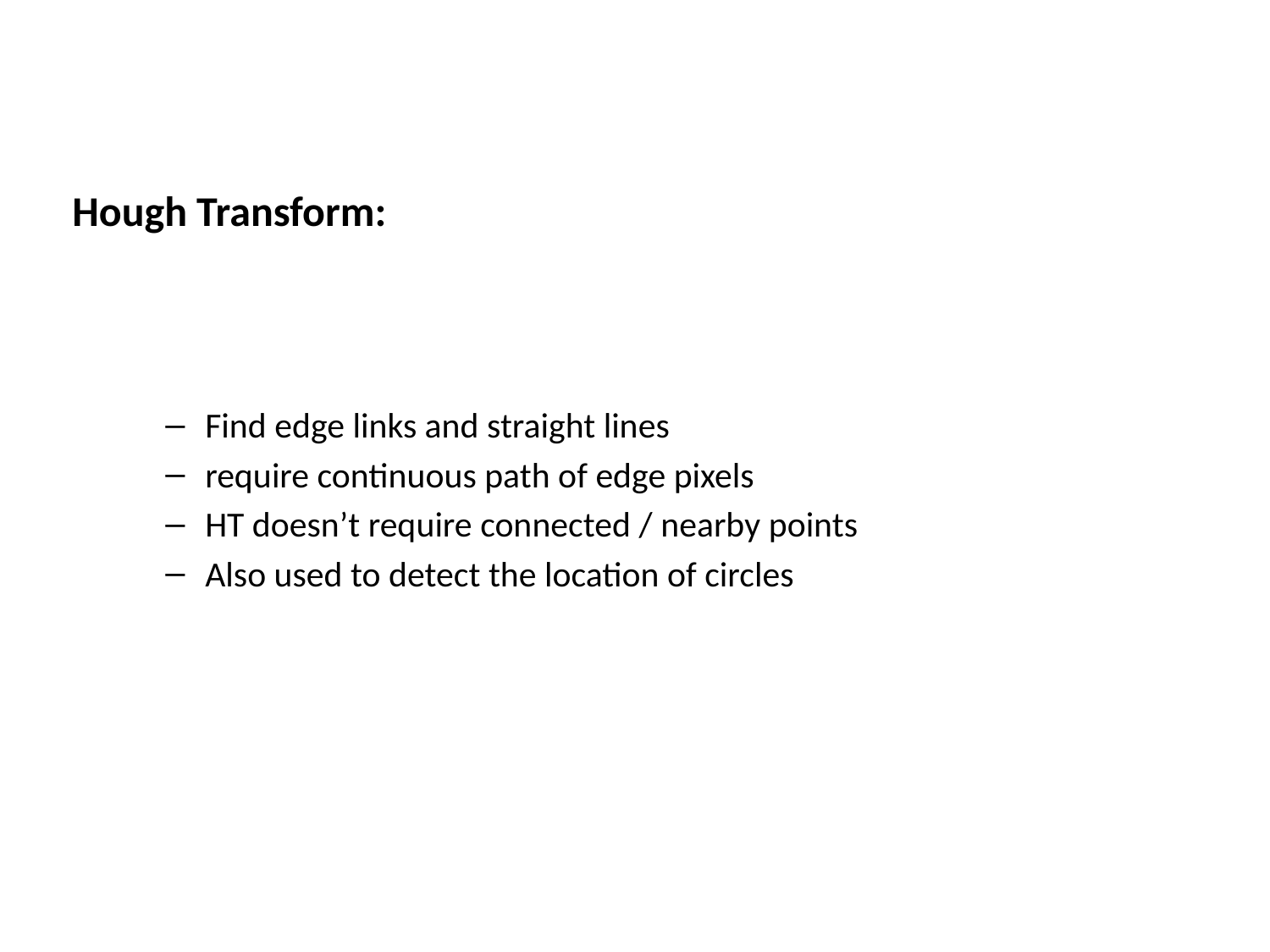

# Hough Transform:
Find edge links and straight lines
require continuous path of edge pixels
HT doesn’t require connected / nearby points
Also used to detect the location of circles